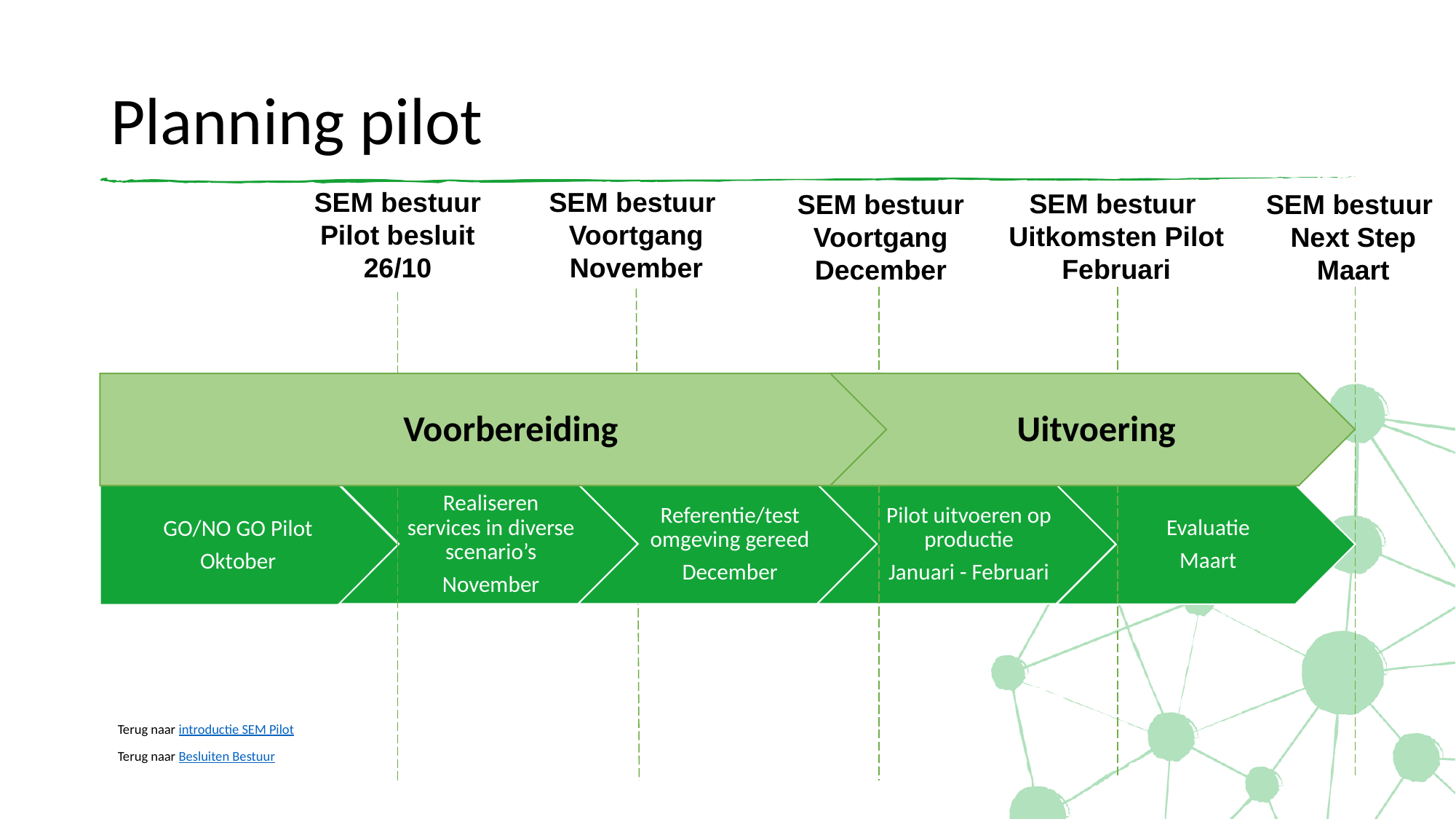

# Planning pilot
SEM bestuur Pilot besluit
26/10
SEM bestuur
Voortgang
November
SEM bestuur
Uitkomsten Pilot
Februari
SEM bestuur
Voortgang
December
SEM bestuur
Next Step
Maart
PVT
GO/NO GO Pilot
Oktober
Realiseren services in diverse scenario’s
November
Referentie/test omgeving gereed
December
Pilot uitvoeren op productie
Januari - Februari
Evaluatie
Maart

Voorbereiding
Uitvoering
Terug naar introductie SEM Pilot
Terug naar Besluiten Bestuur